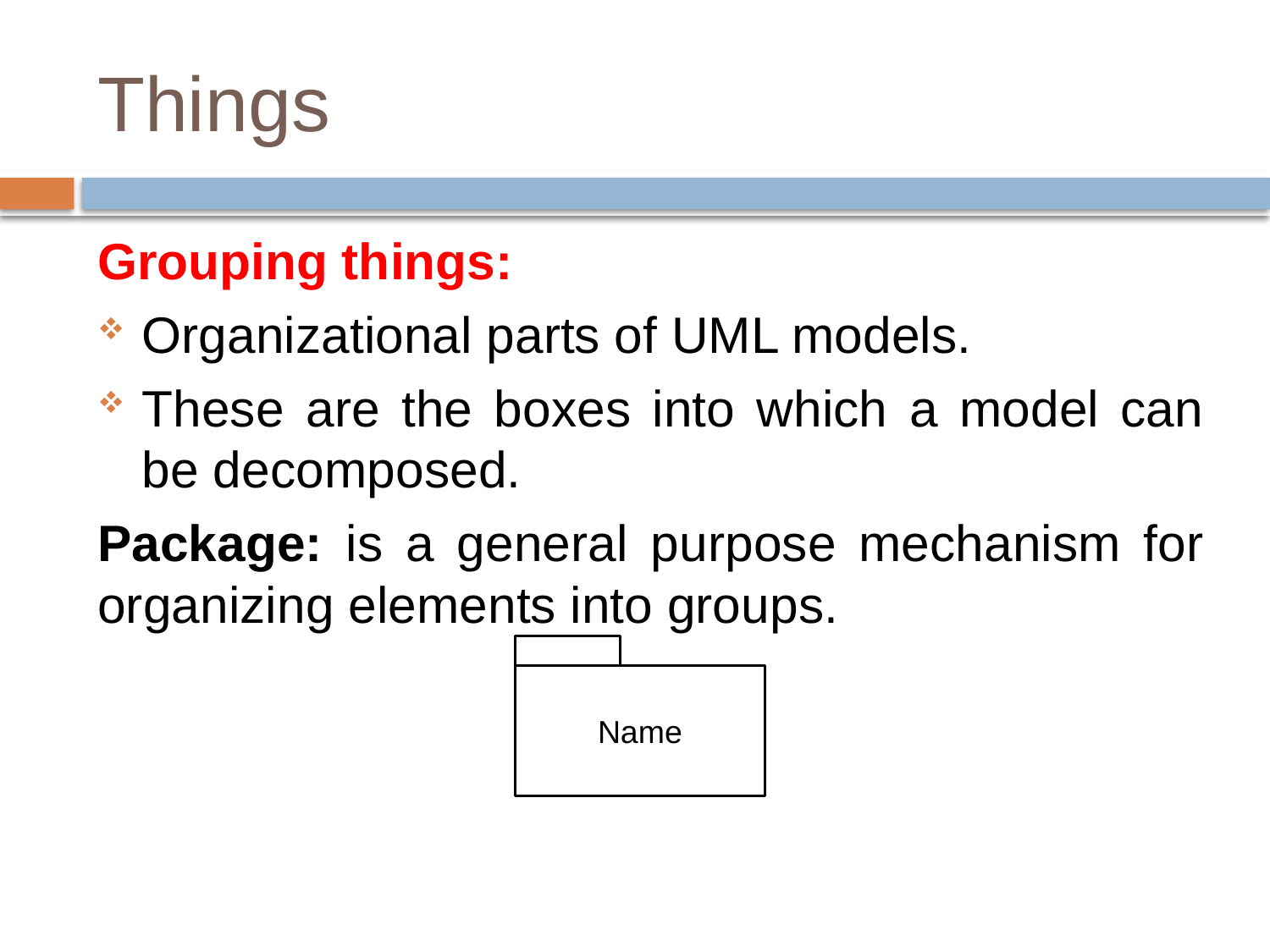

# Things
Grouping things:
Organizational parts of UML models.
These are the boxes into which a model can be decomposed.
Package: is a general purpose mechanism for organizing elements into groups.

Name